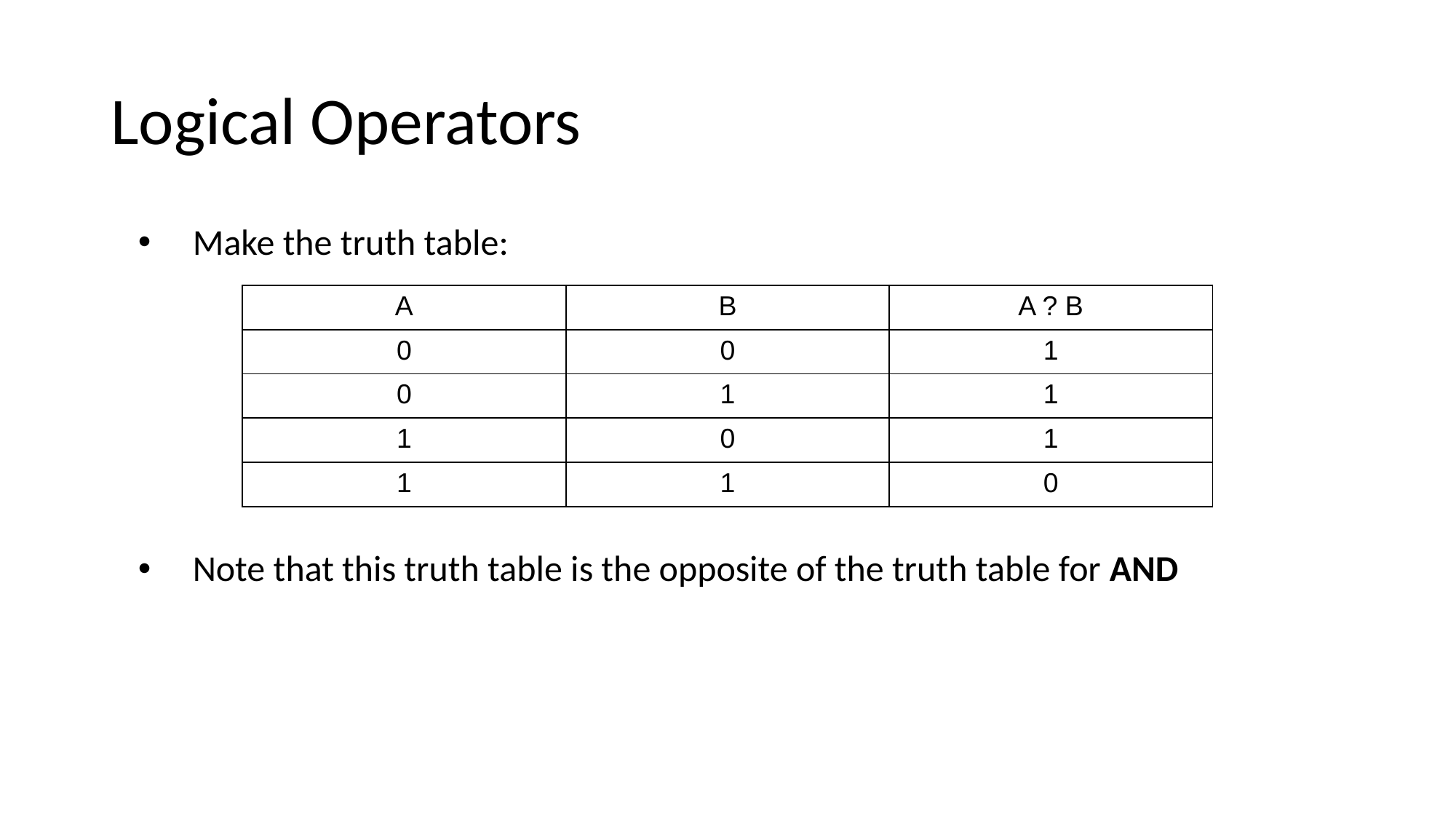

# Logical Operators
Make the truth table:

Note that this truth table is the opposite of the truth table for AND
| A | B | A ? B |
| --- | --- | --- |
| 0 | 0 | 1 |
| 0 | 1 | 1 |
| 1 | 0 | 1 |
| 1 | 1 | 0 |